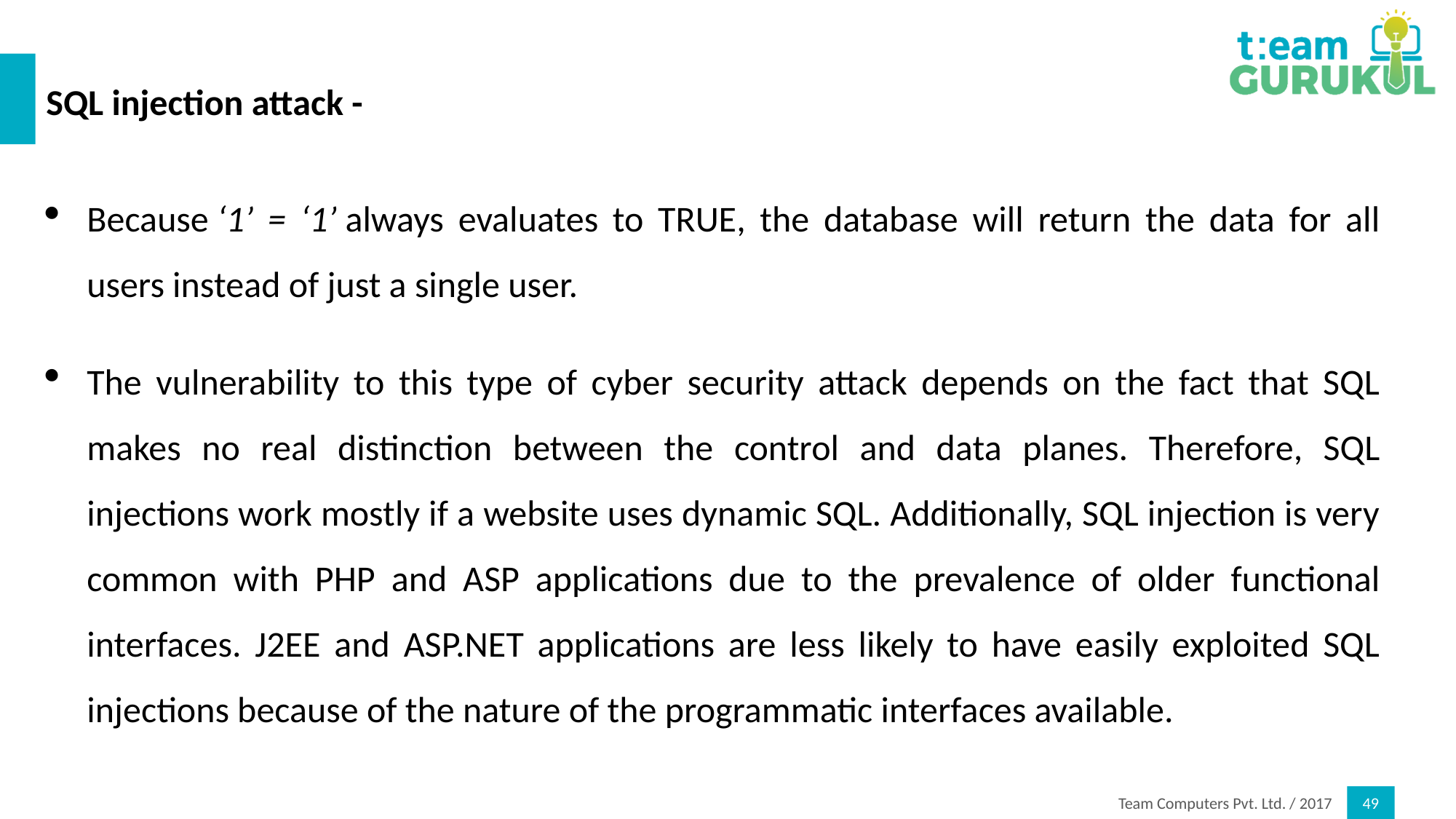

# SQL injection attack -
Because ‘1’ = ‘1’ always evaluates to TRUE, the database will return the data for all users instead of just a single user.
The vulnerability to this type of cyber security attack depends on the fact that SQL makes no real distinction between the control and data planes. Therefore, SQL injections work mostly if a website uses dynamic SQL. Additionally, SQL injection is very common with PHP and ASP applications due to the prevalence of older functional interfaces. J2EE and ASP.NET applications are less likely to have easily exploited SQL injections because of the nature of the programmatic interfaces available.